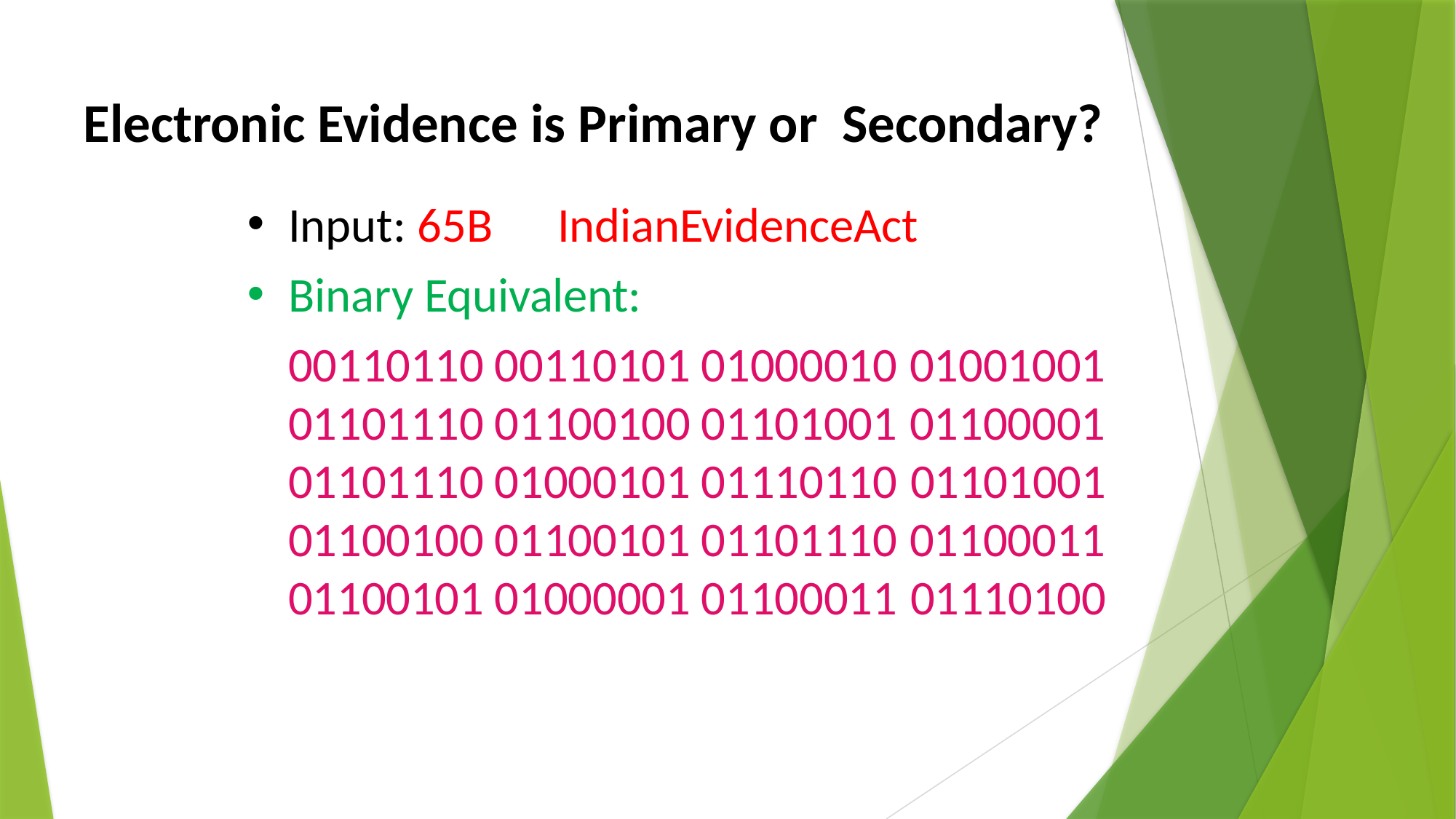

# Electronic Evidence is Primary or  Secondary?
Input: 65B	IndianEvidenceAct
Binary Equivalent:
00110110 00110101 01000010 01001001
01101110 01100100 01101001 01100001
01101110 01000101 01110110 01101001
01100100 01100101 01101110 01100011
01100101 01000001 01100011 01110100